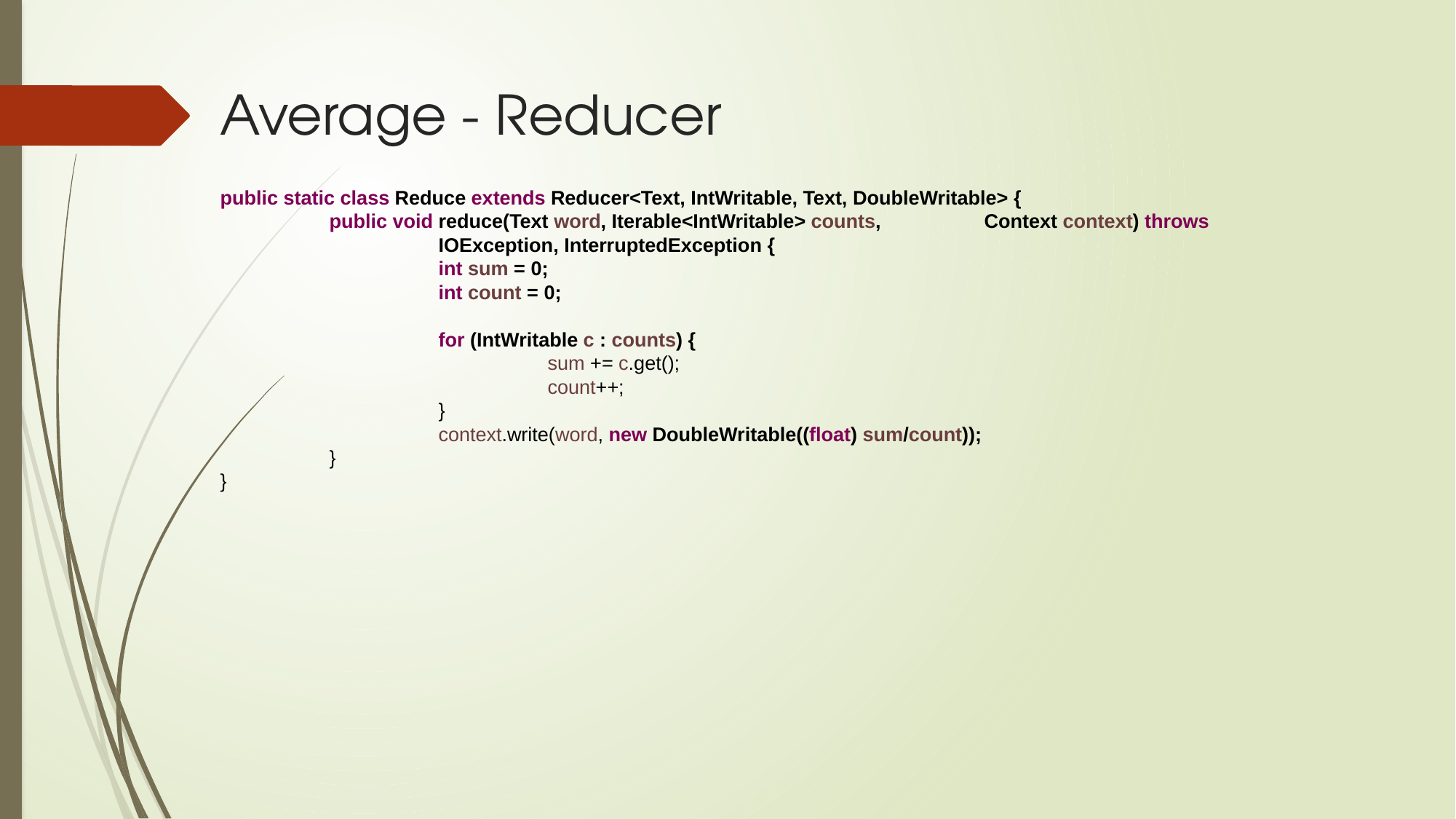

# Average - Reducer
public static class Reduce extends Reducer<Text, IntWritable, Text, DoubleWritable> {
	public void reduce(Text word, Iterable<IntWritable> counts,	Context context) throws 			IOException, InterruptedException {
		int sum = 0;
		int count = 0;

		for (IntWritable c : counts) {
			sum += c.get();
			count++;
		}
		context.write(word, new DoubleWritable((float) sum/count));
	}
}